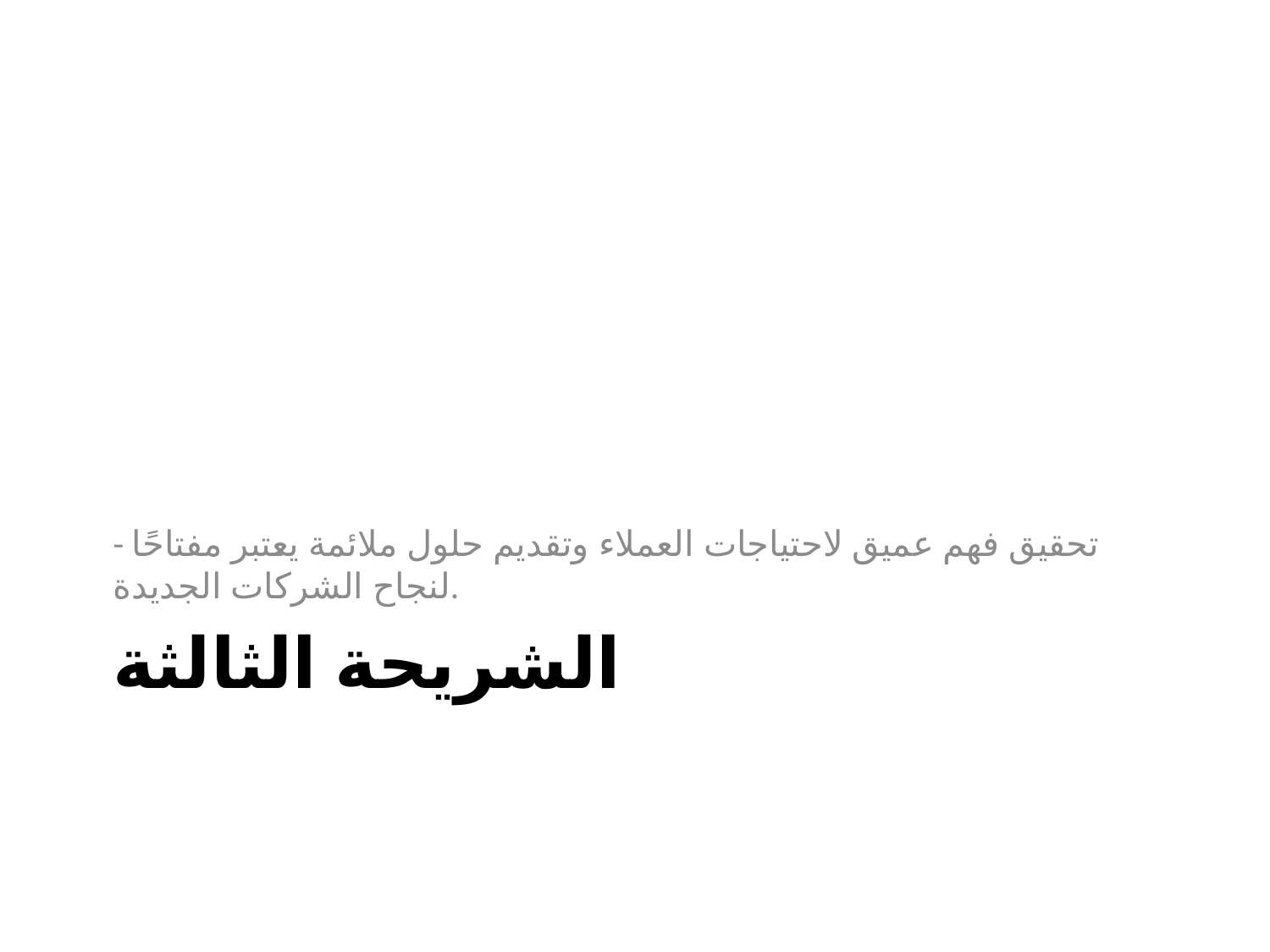

- تحقيق فهم عميق لاحتياجات العملاء وتقديم حلول ملائمة يعتبر مفتاحًا لنجاح الشركات الجديدة.
# الشريحة الثالثة